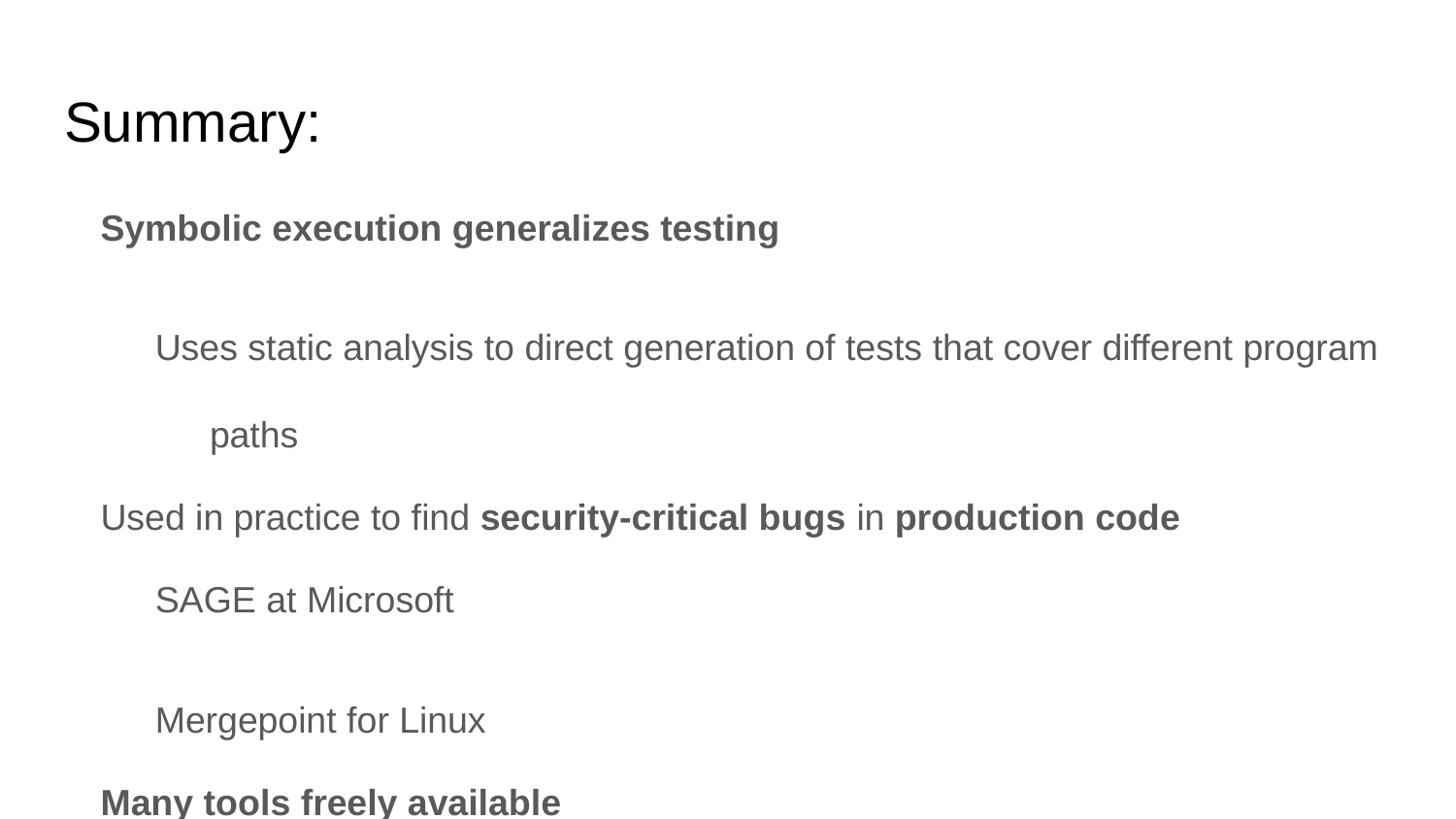

# Summary:
Symbolic execution generalizes testing
Uses static analysis to direct generation of tests that cover different program paths
Used in practice to find security-critical bugs in production code
SAGE at Microsoft
Mergepoint for Linux
Many tools freely available